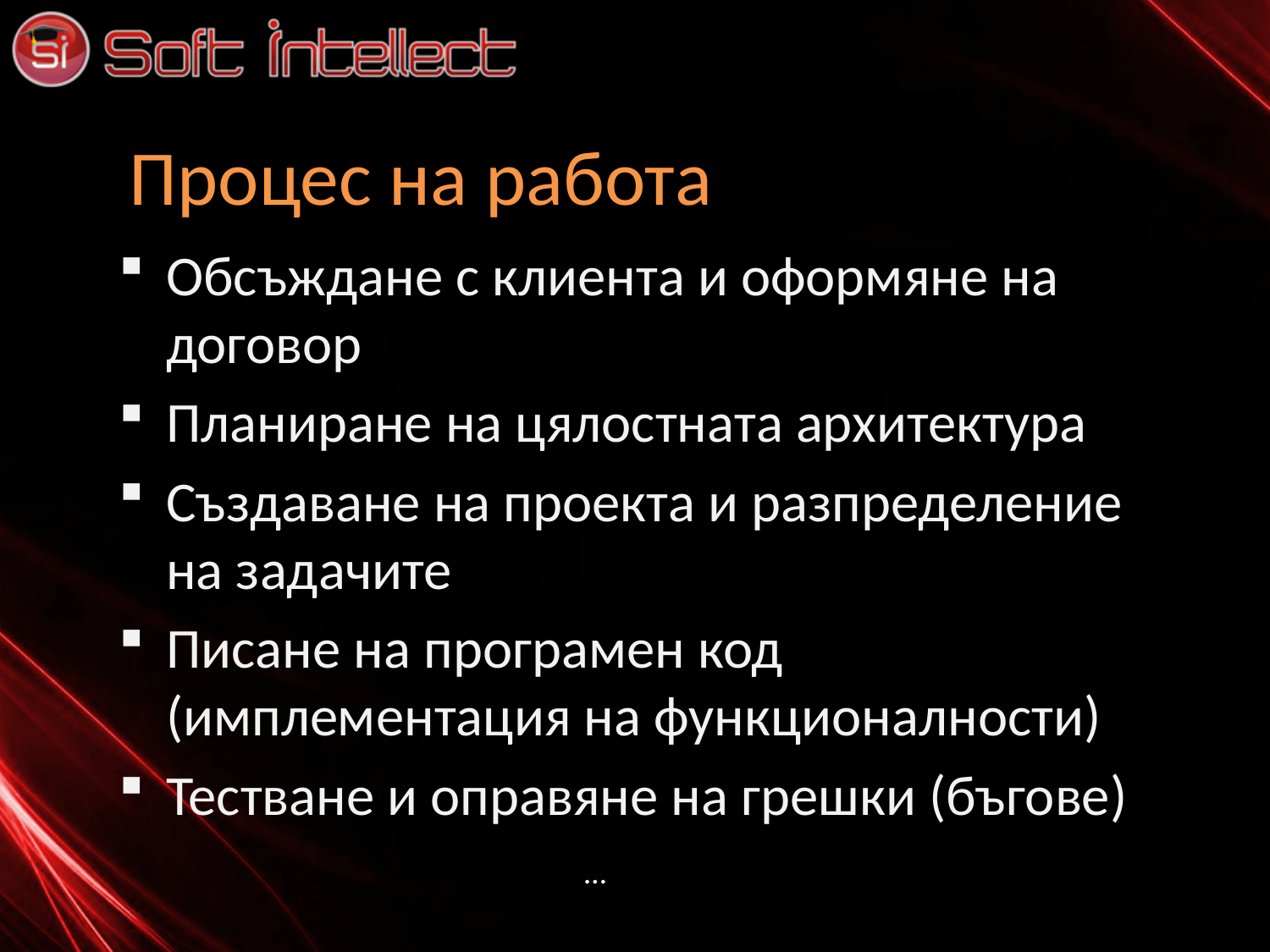

# Процес на работа
Обсъждане с клиента и оформяне на договор
Планиране на цялостната архитектура
Създаване на проекта и разпределение на задачите
Писане на програмен код (имплементация на функционалности)
Тестване и оправяне на грешки (бъгове)

…